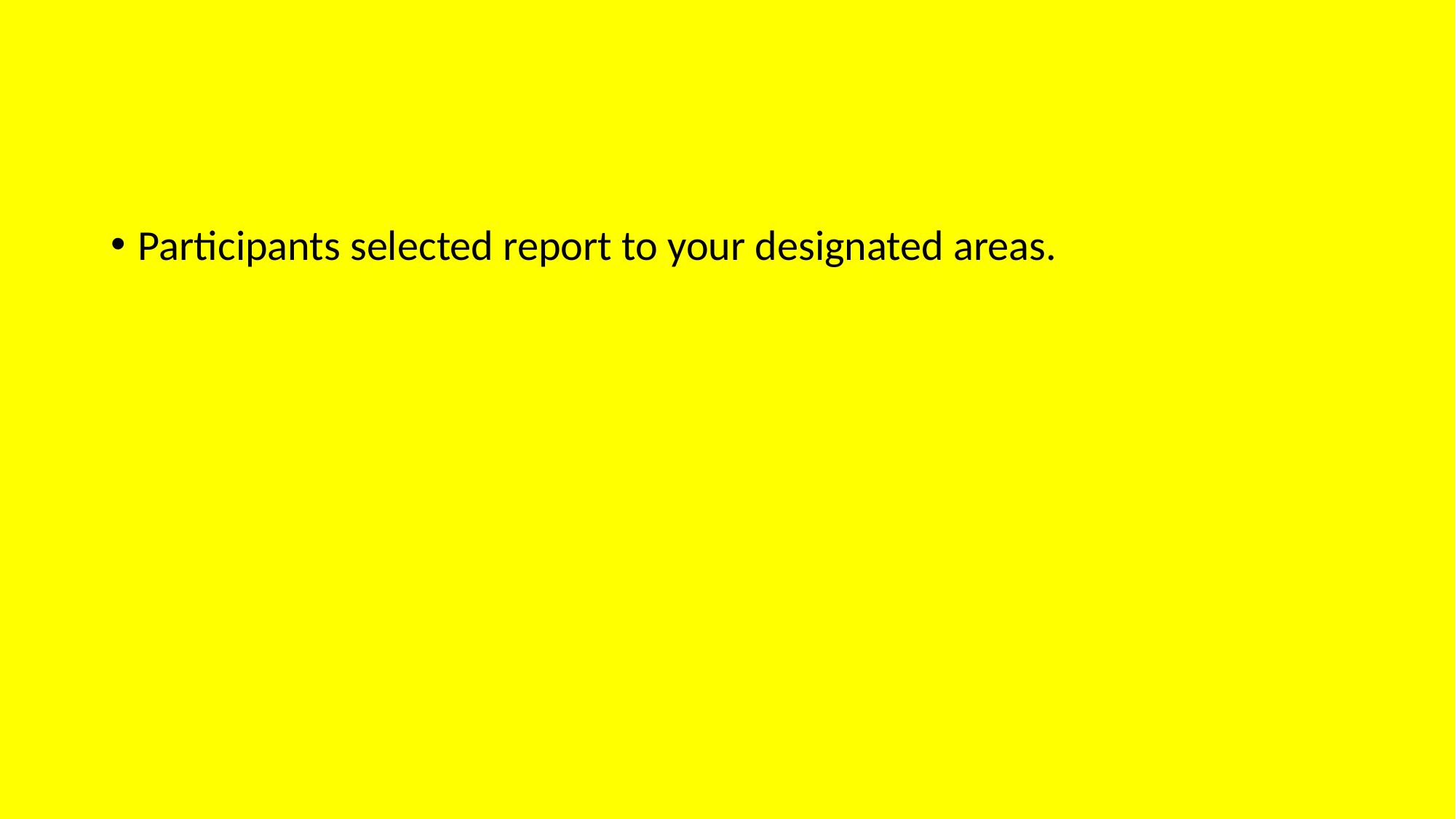

#
Participants selected report to your designated areas.